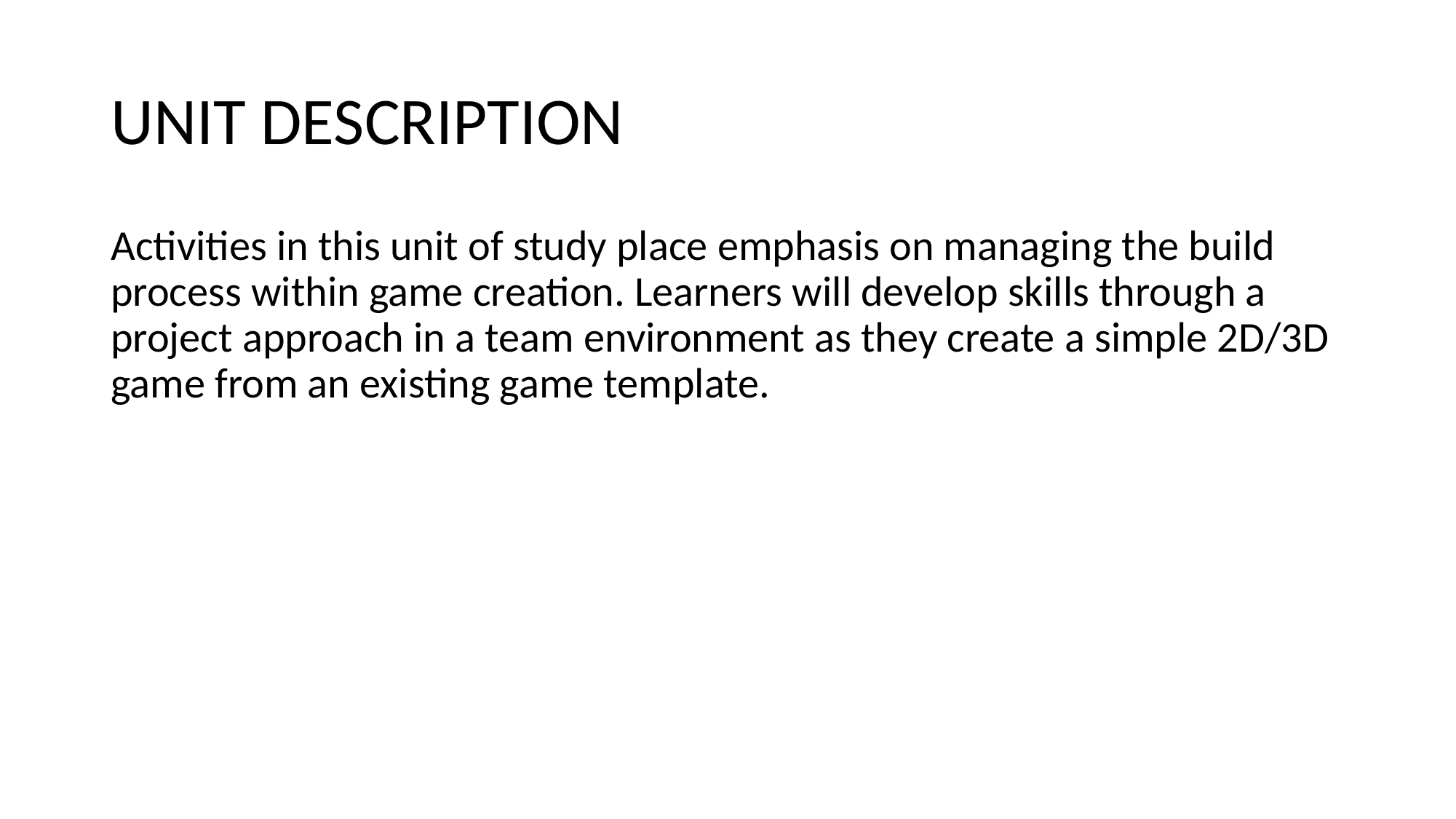

# UNIT DESCRIPTION
Activities in this unit of study place emphasis on managing the build process within game creation. Learners will develop skills through a project approach in a team environment as they create a simple 2D/3D game from an existing game template.